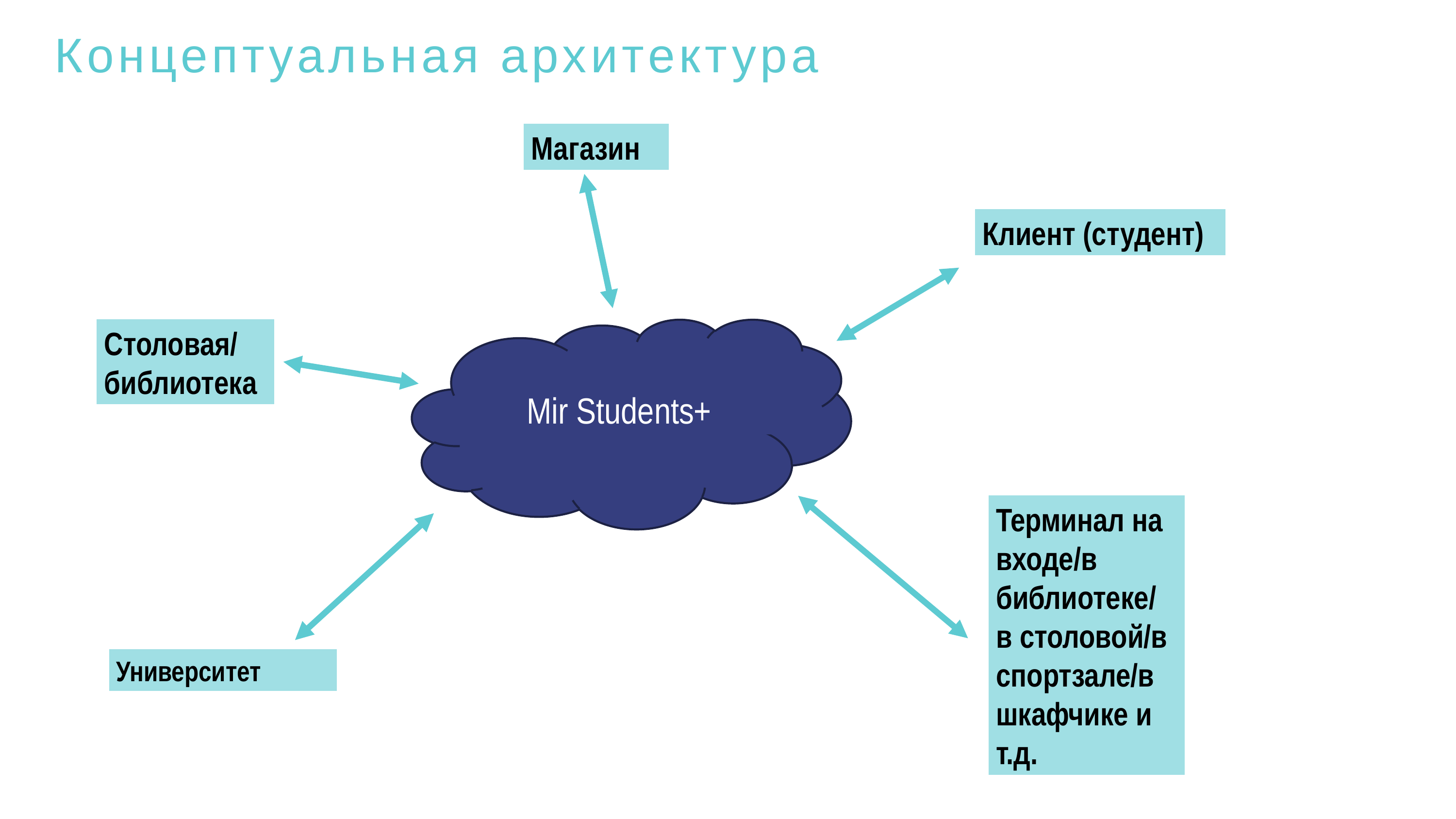

Концептуальная архитектура
Магазин
Клиент (студент)

Mir Students+
Столовая/ библиотека
Терминал на входе/в библиотеке/ в столовой/в спортзале/в шкафчике и т.д.
Университет